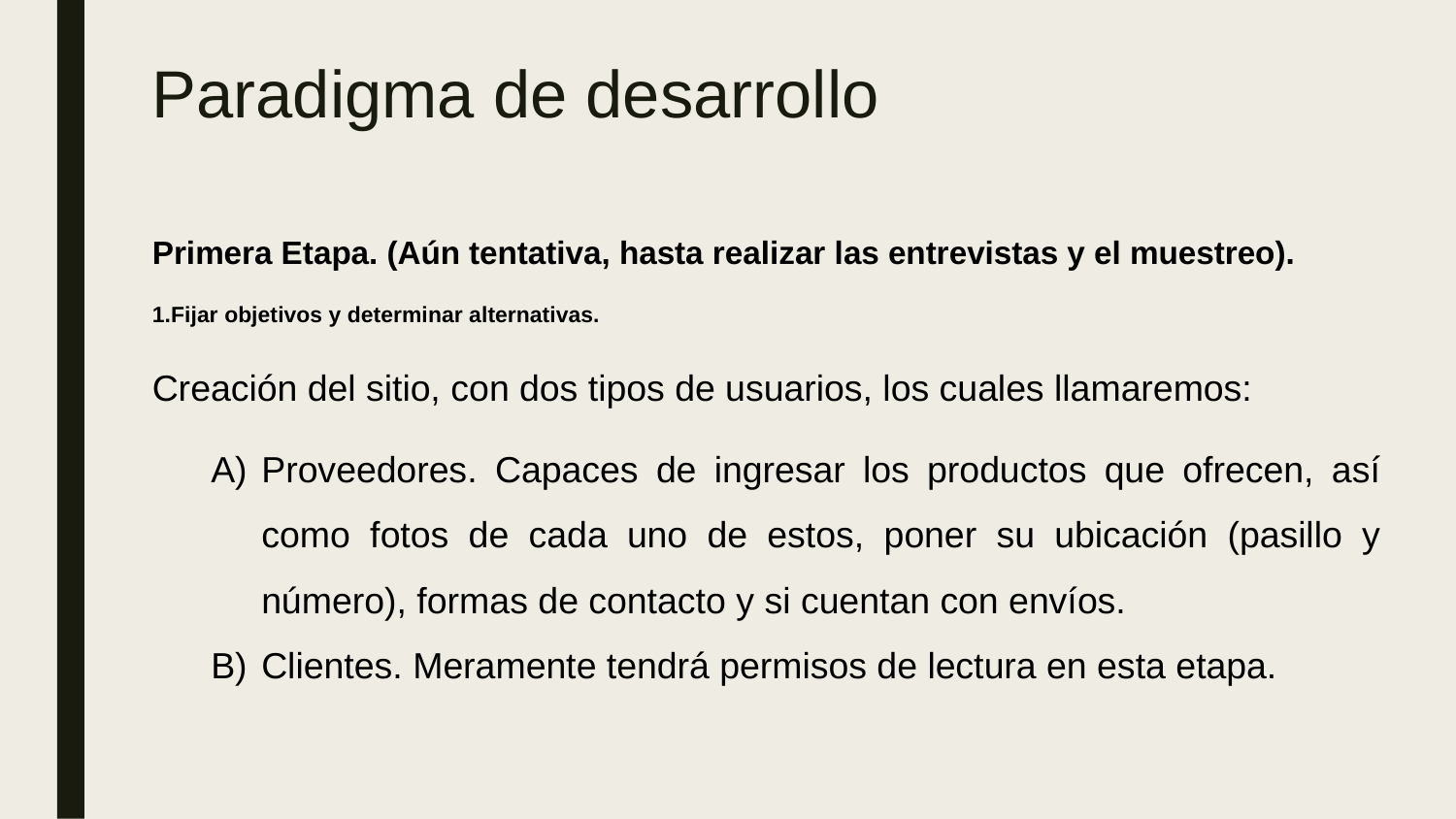

# Paradigma de desarrollo
Primera Etapa. (Aún tentativa, hasta realizar las entrevistas y el muestreo).
1.Fijar objetivos y determinar alternativas.
Creación del sitio, con dos tipos de usuarios, los cuales llamaremos:
Proveedores. Capaces de ingresar los productos que ofrecen, así como fotos de cada uno de estos, poner su ubicación (pasillo y número), formas de contacto y si cuentan con envíos.
Clientes. Meramente tendrá permisos de lectura en esta etapa.